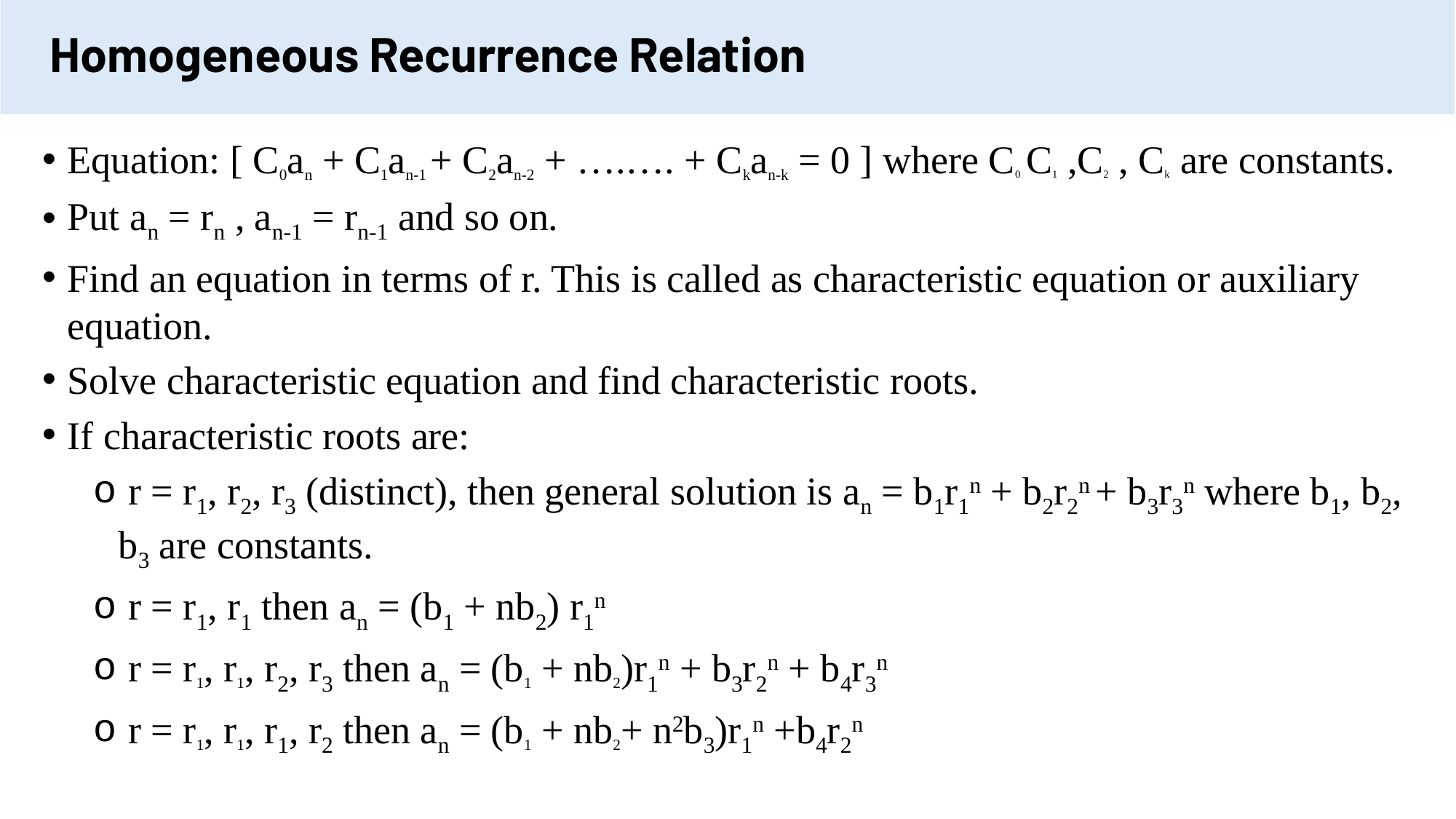

# Homogeneous Recurrence Relation
Equation: [ C0an + C1an-1 + C2an-2 + ….…. + Ckan-k = 0 ] where C0  C1 ,C2 , Ck    are constants.
Put an = rn , an-1 = rn-1 and so on.
Find an equation in terms of r. This is called as characteristic equation or auxiliary equation.
Solve characteristic equation and find characteristic roots.
If characteristic roots are:
 r = r1, r2, r3 (distinct), then general solution is an = b1r1n + b2r2n + b3r3n where b1, b2, b3 are constants.
 r = r1, r1 then an = (b1 + nb2) r1n
 r = r1, r1, r2, r3 then an = (b1 + nb2)r1n + b3r2n + b4r3n
 r = r1, r1, r1, r2 then an = (b1 + nb2+ n2b3)r1n +b4r2n